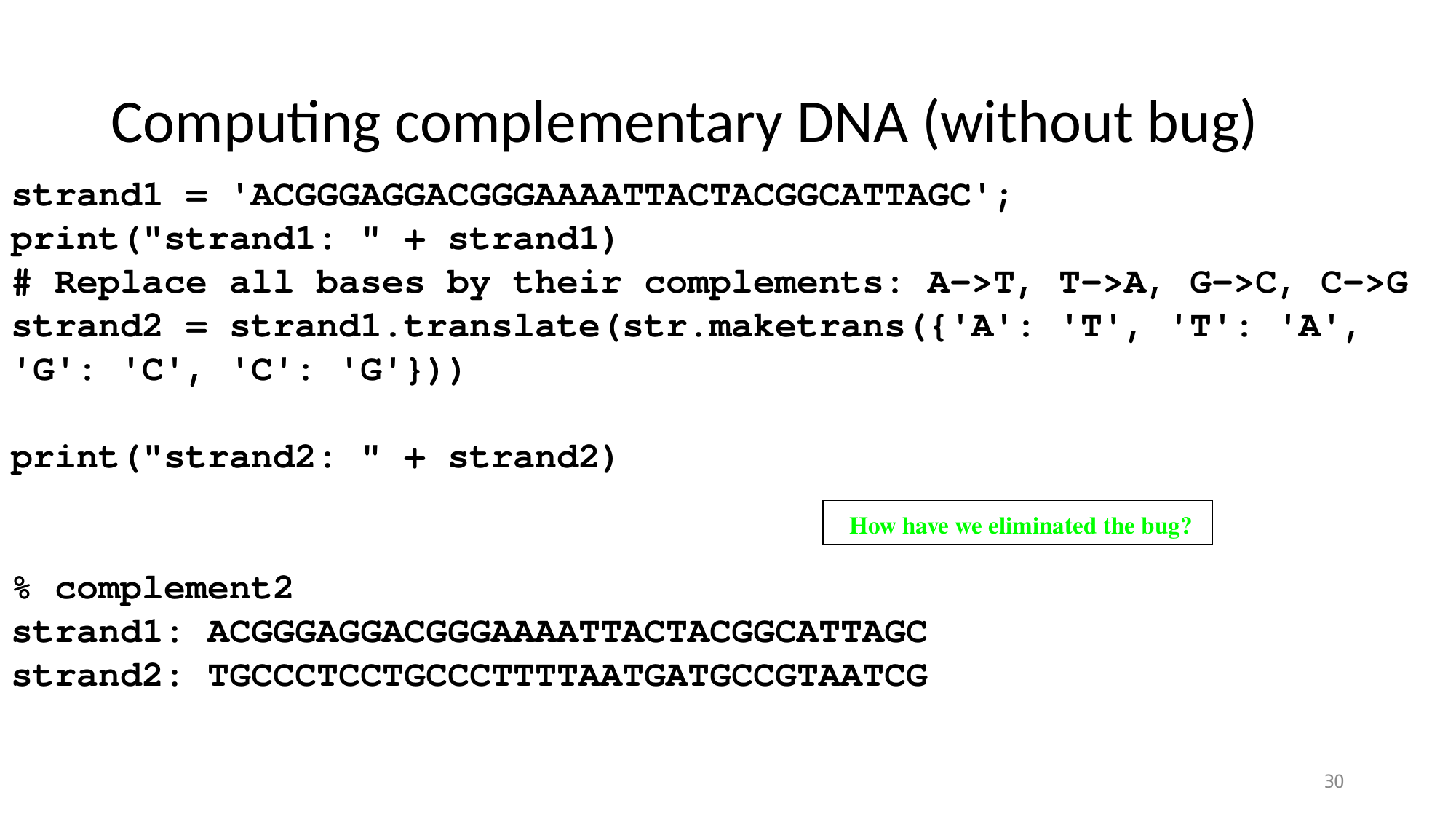

# Computing complementary DNA (without bug)
strand1 = 'ACGGGAGGACGGGAAAATTACTACGGCATTAGC';
print("strand1: " + strand1)
# Replace all bases by their complements: A->T, T->A, G->C, C->G
strand2 = strand1.translate(str.maketrans({'A': 'T', 'T': 'A', 'G': 'C', 'C': 'G'}))

print("strand2: " + strand2)

% complement2
strand1: ACGGGAGGACGGGAAAATTACTACGGCATTAGC
strand2: TGCCCTCCTGCCCTTTTAATGATGCCGTAATCG

How have we eliminated the bug?

30